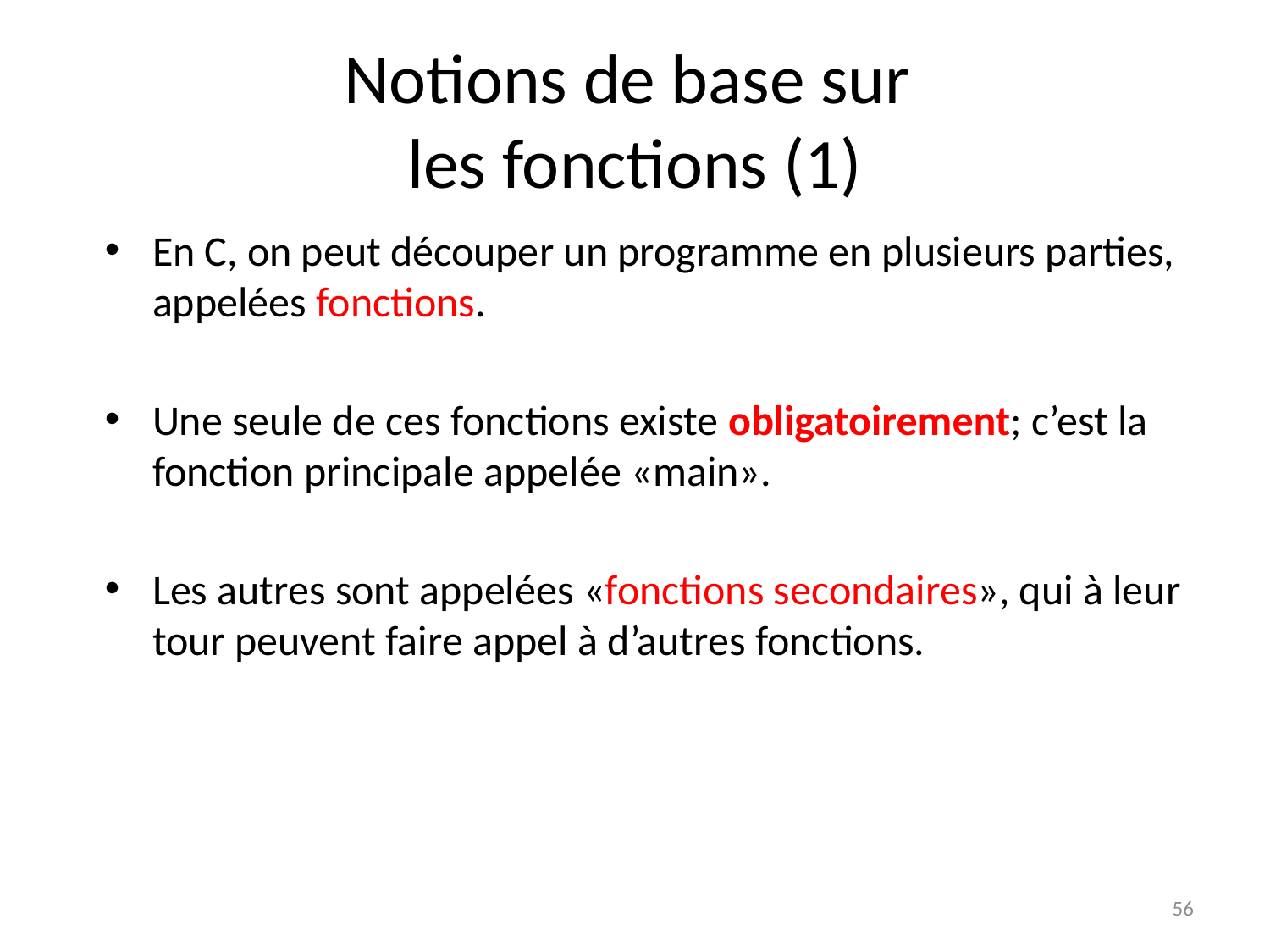

# Notions de base sur les fonctions (1)
En C, on peut découper un programme en plusieurs parties, appelées fonctions.

Une seule de ces fonctions existe obligatoirement; c’est la fonction principale appelée «main».

Les autres sont appelées «fonctions secondaires», qui à leur tour peuvent faire appel à d’autres fonctions.

56